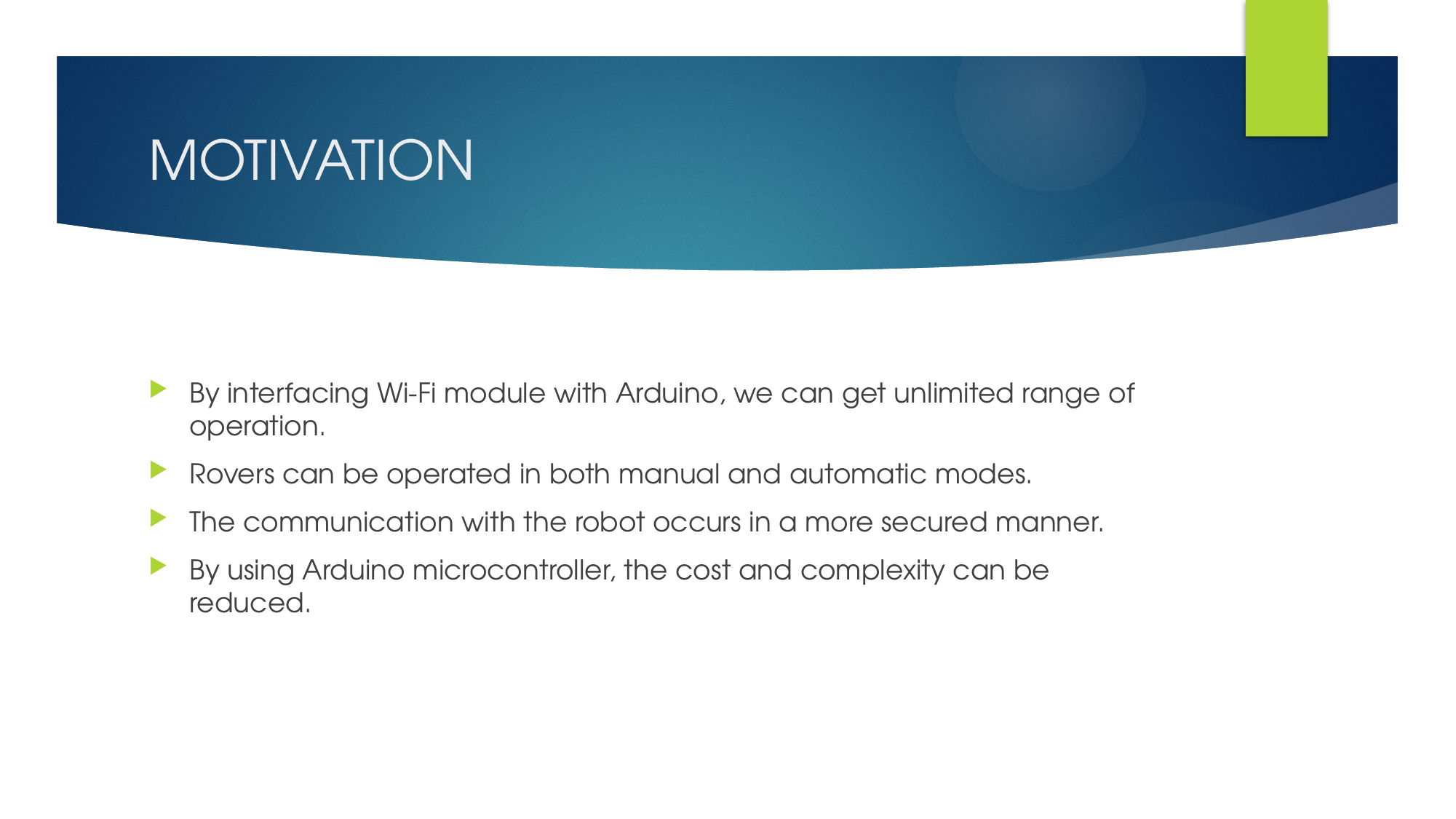

# MOTIVATION
By interfacing Wi-Fi module with Arduino, we can get unlimited range of operation.
Rovers can be operated in both manual and automatic modes.
The communication with the robot occurs in a more secured manner.
By using Arduino microcontroller, the cost and complexity can be reduced.